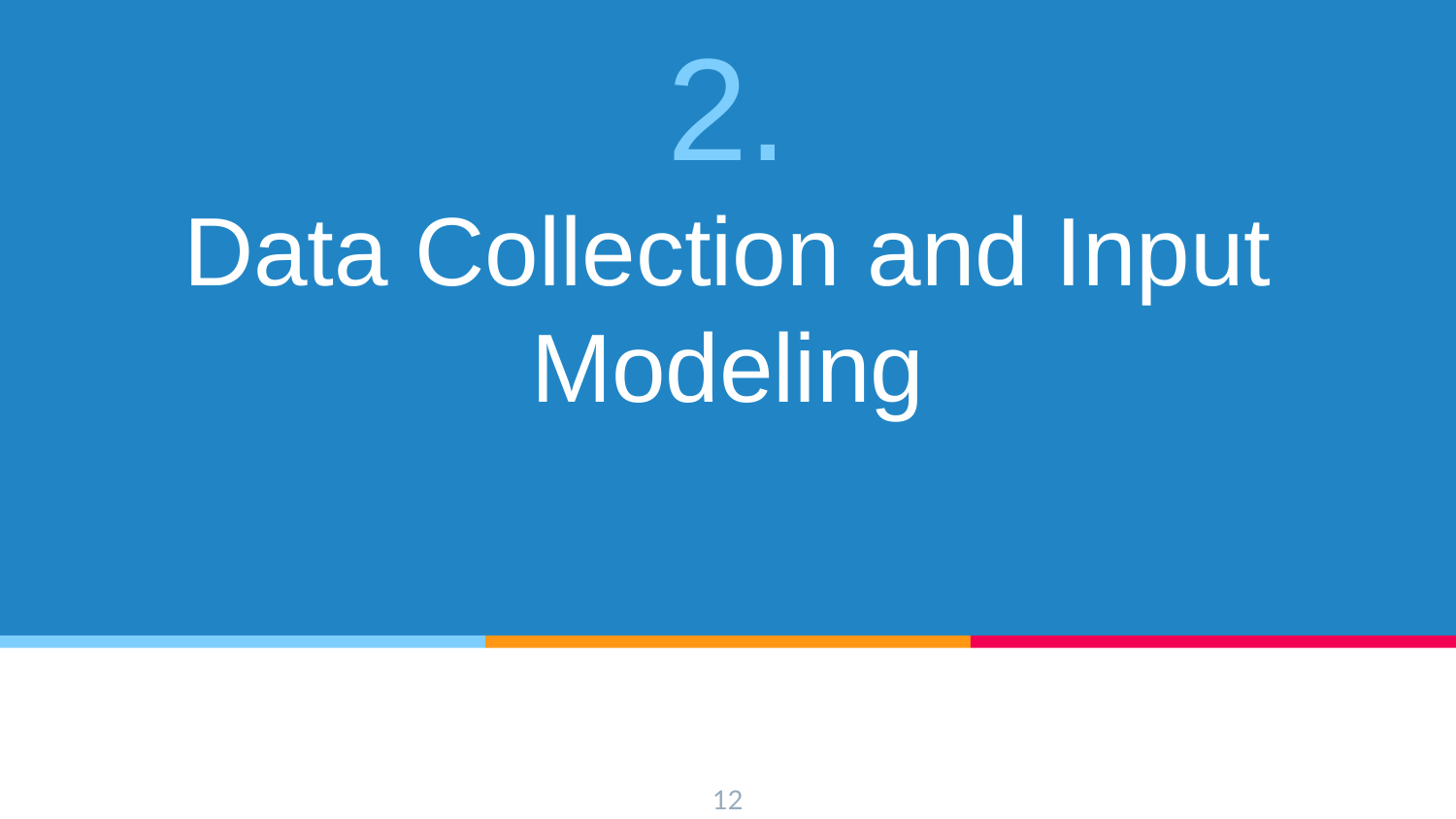

# 2.
Data Collection and Input Modeling
12